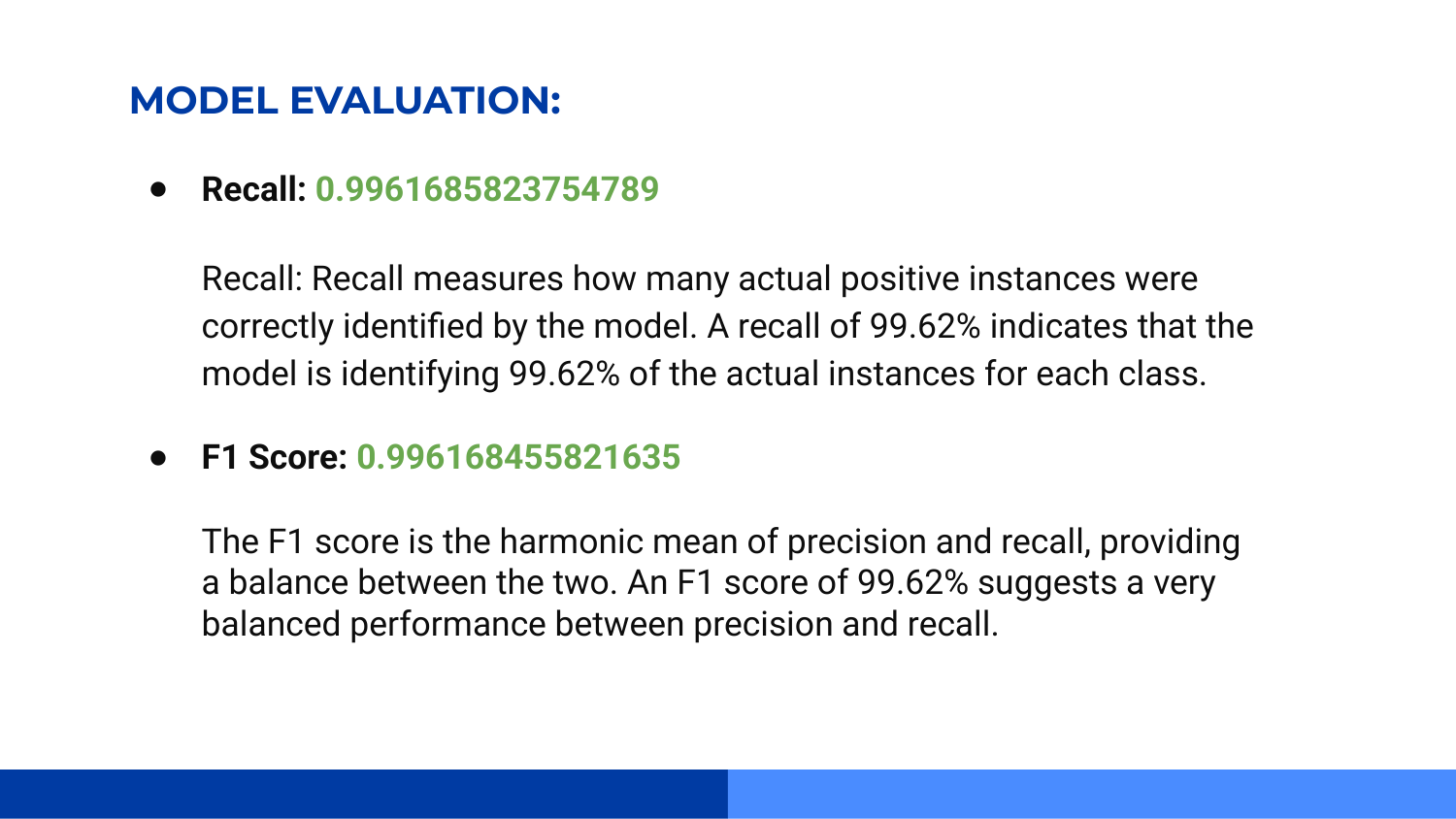

# MODEL EVALUATION:
Recall: 0.9961685823754789
Recall: Recall measures how many actual positive instances were correctly identified by the model. A recall of 99.62% indicates that the model is identifying 99.62% of the actual instances for each class.
F1 Score: 0.996168455821635
The F1 score is the harmonic mean of precision and recall, providing a balance between the two. An F1 score of 99.62% suggests a very balanced performance between precision and recall.